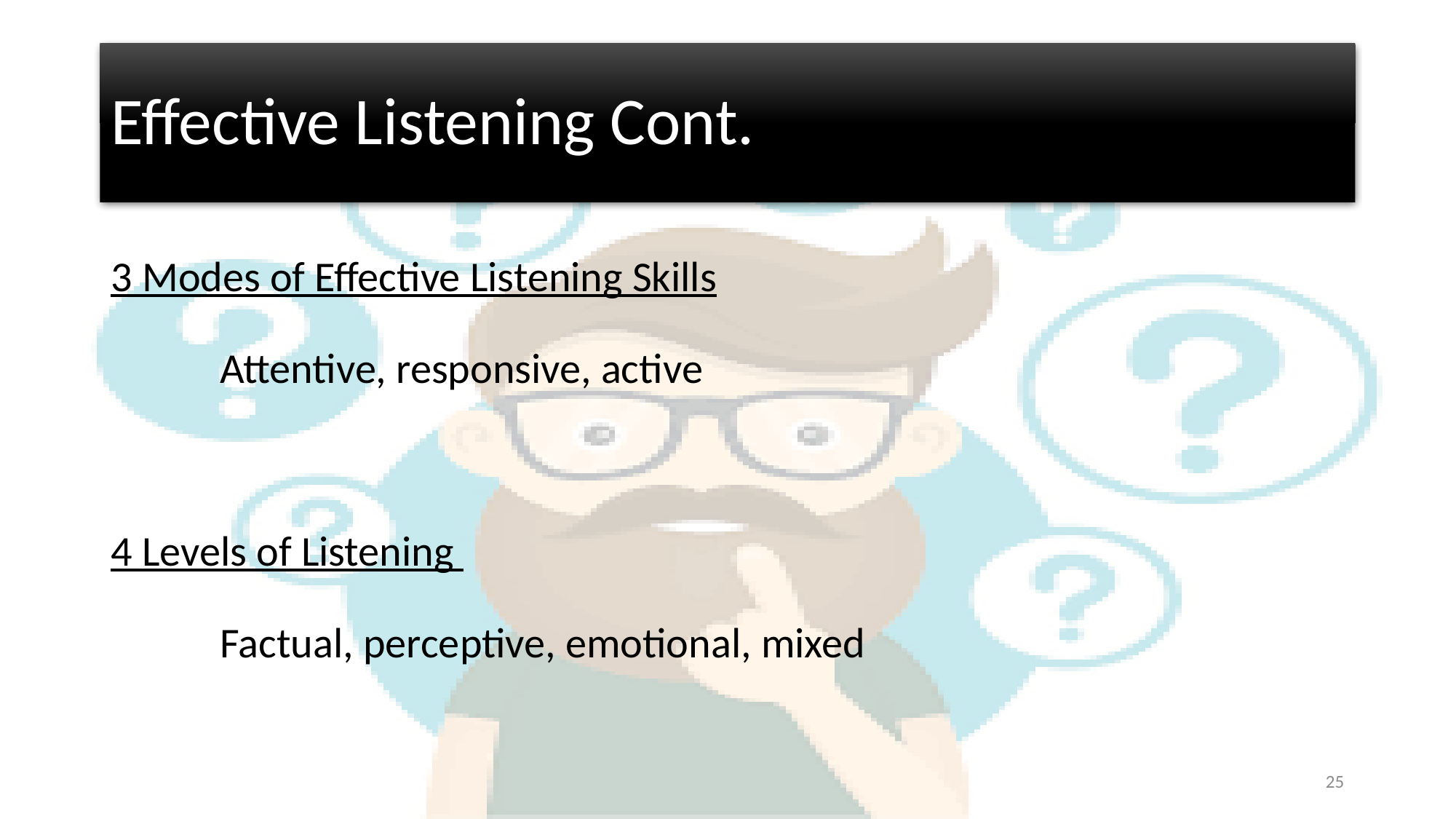

# Effective Listening Cont.
3 Modes of Effective Listening Skills
	Attentive, responsive, active

4 Levels of Listening
	Factual, perceptive, emotional, mixed
25